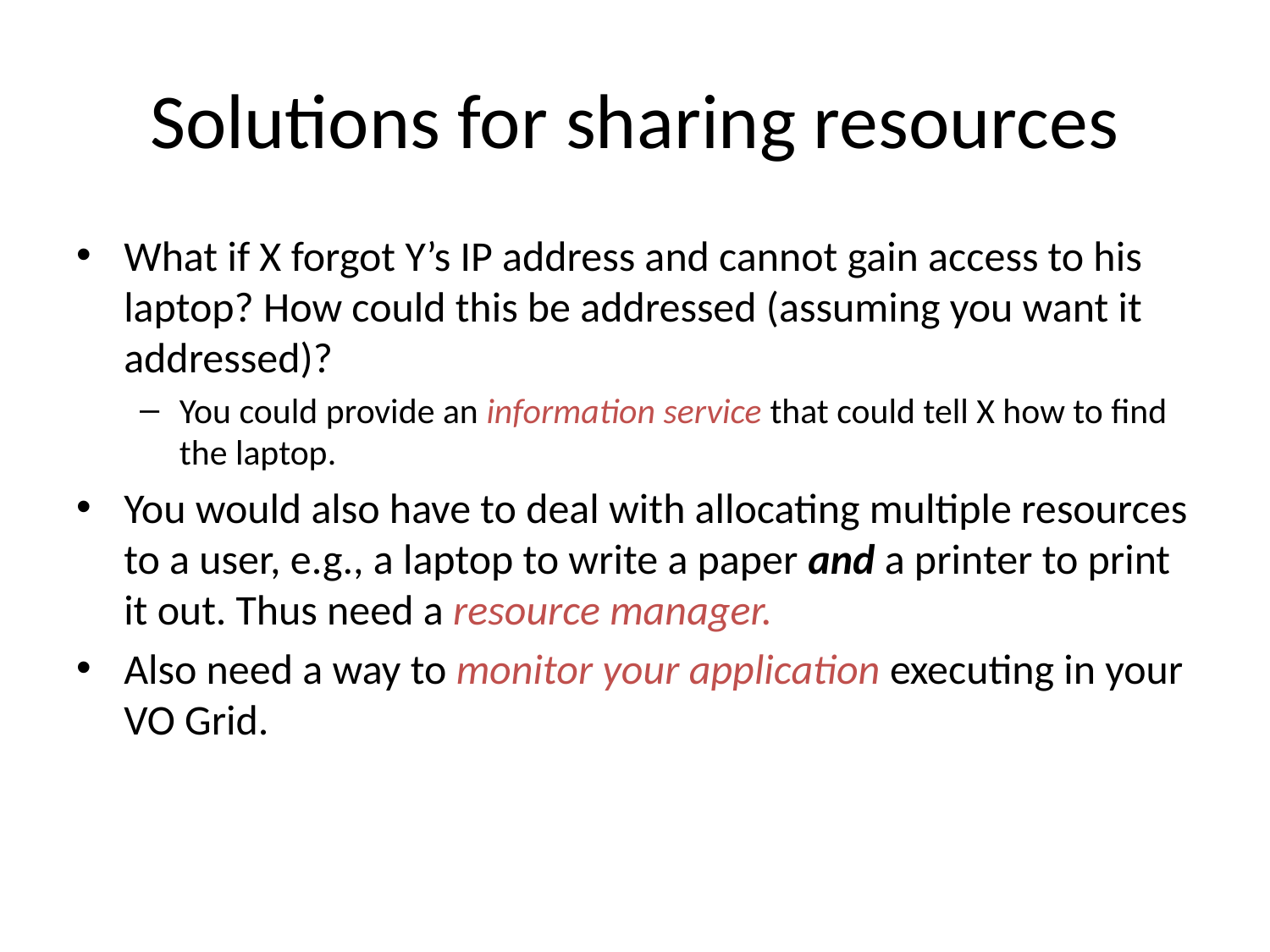

# Solutions for sharing resources
What if X forgot Y’s IP address and cannot gain access to his laptop? How could this be addressed (assuming you want it addressed)?
You could provide an information service that could tell X how to find the laptop.
You would also have to deal with allocating multiple resources to a user, e.g., a laptop to write a paper and a printer to print it out. Thus need a resource manager.
Also need a way to monitor your application executing in your VO Grid.